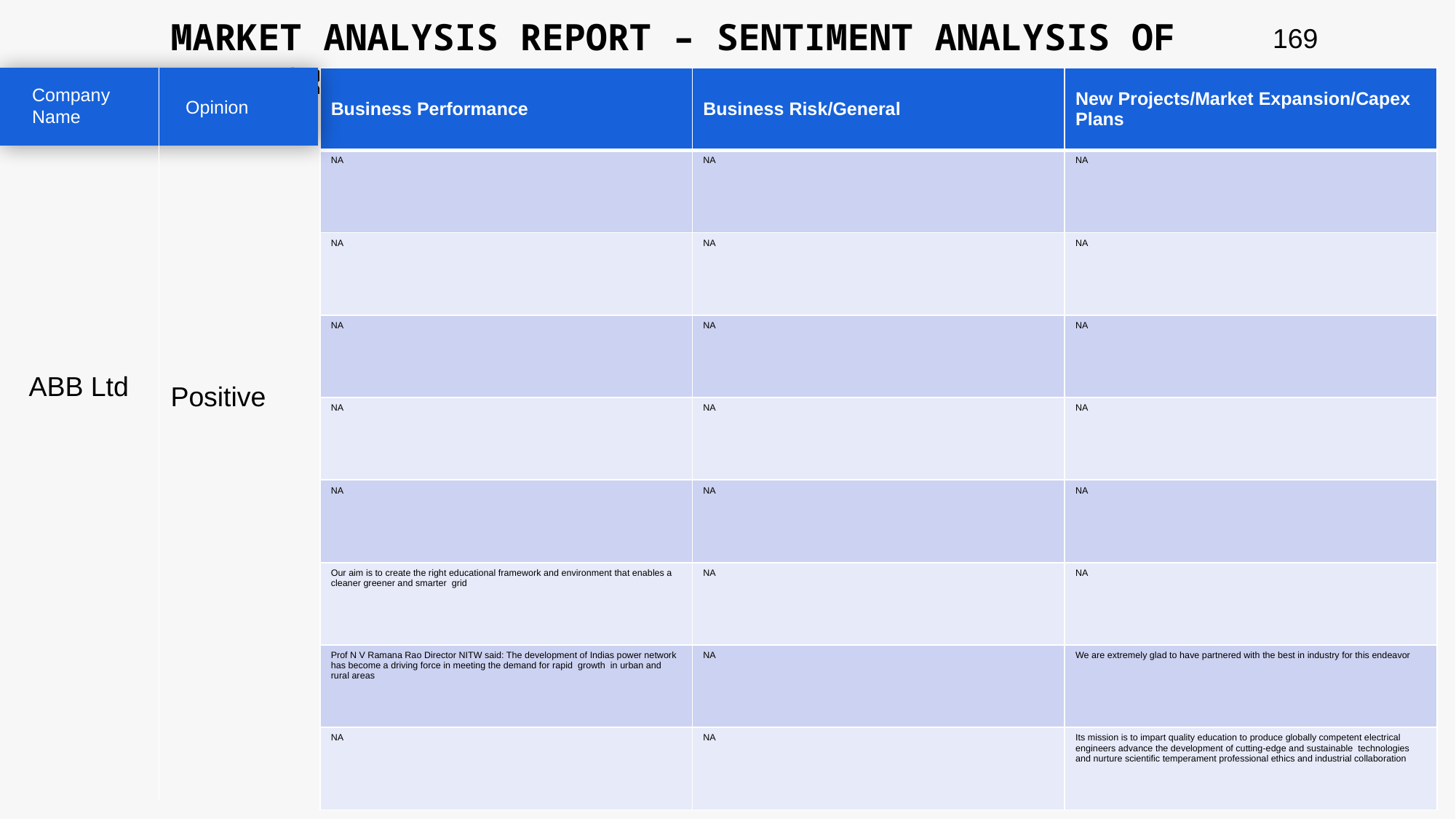

MARKET ANALYSIS REPORT – SENTIMENT ANALYSIS OF PEER GROUP
169

| Business Performance | Business Risk/General | New Projects/Market Expansion/Capex Plans |
| --- | --- | --- |
| NA | NA | NA |
| NA | NA | NA |
| NA | NA | NA |
| NA | NA | NA |
| NA | NA | NA |
| Our aim is to create the right educational framework and environment that enables a cleaner greener and smarter grid | NA | NA |
| Prof N V Ramana Rao Director NITW said: The development of Indias power network has become a driving force in meeting the demand for rapid growth in urban and rural areas | NA | We are extremely glad to have partnered with the best in industry for this endeavor |
| NA | NA | Its mission is to impart quality education to produce globally competent electrical engineers advance the development of cutting-edge and sustainable technologies and nurture scientific temperament professional ethics and industrial collaboration |
Company Name
Opinion
ABB Ltd
Positive